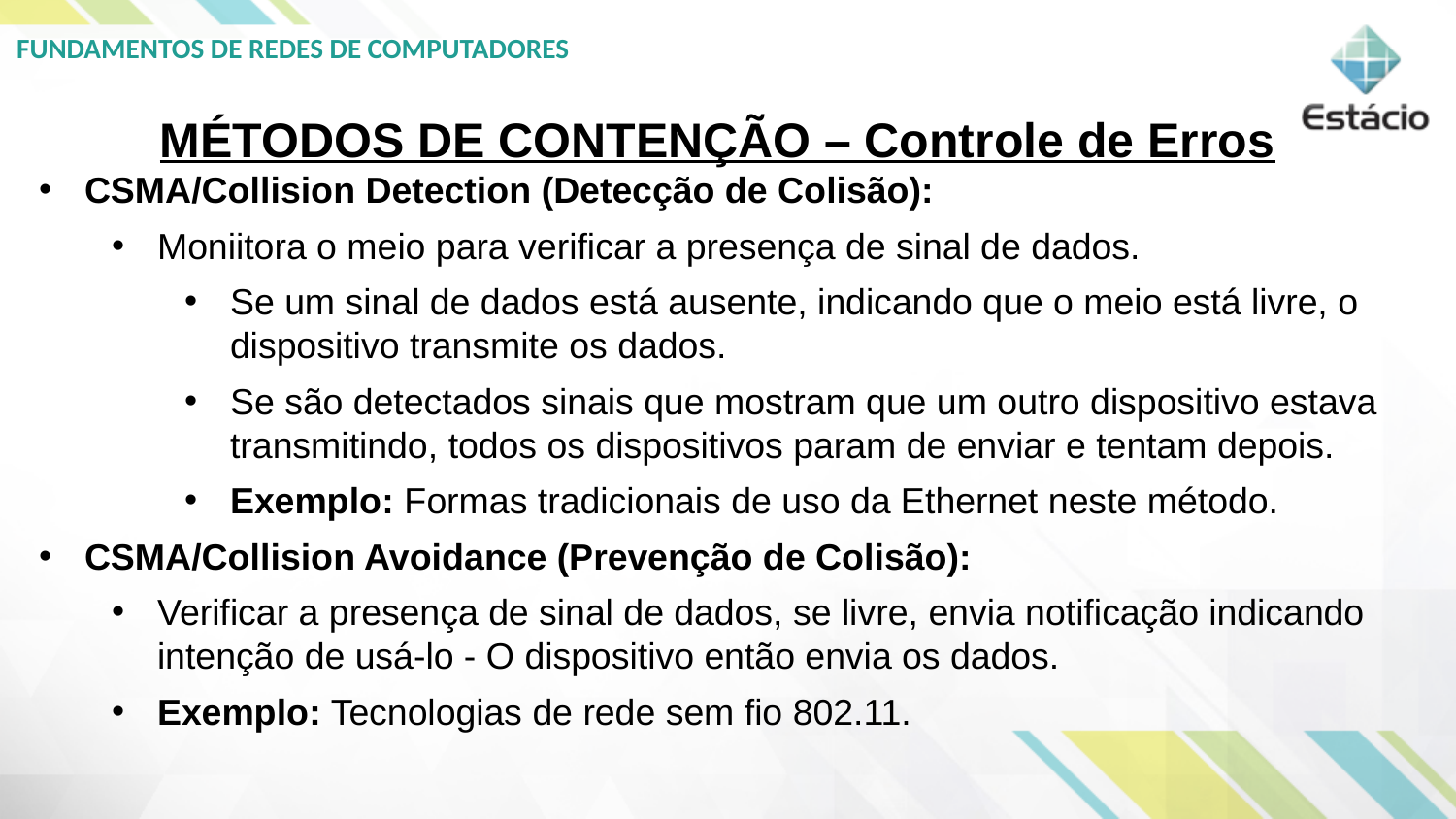

MÉTODOS DE CONTENÇÃO – Controle de Erros
CSMA/Collision Detection (Detecção de Colisão):
Moniitora o meio para verificar a presença de sinal de dados.
Se um sinal de dados está ausente, indicando que o meio está livre, o dispositivo transmite os dados.
Se são detectados sinais que mostram que um outro dispositivo estava transmitindo, todos os dispositivos param de enviar e tentam depois.
Exemplo: Formas tradicionais de uso da Ethernet neste método.
CSMA/Collision Avoidance (Prevenção de Colisão):
Verificar a presença de sinal de dados, se livre, envia notificação indicando intenção de usá-lo - O dispositivo então envia os dados.
Exemplo: Tecnologias de rede sem fio 802.11.